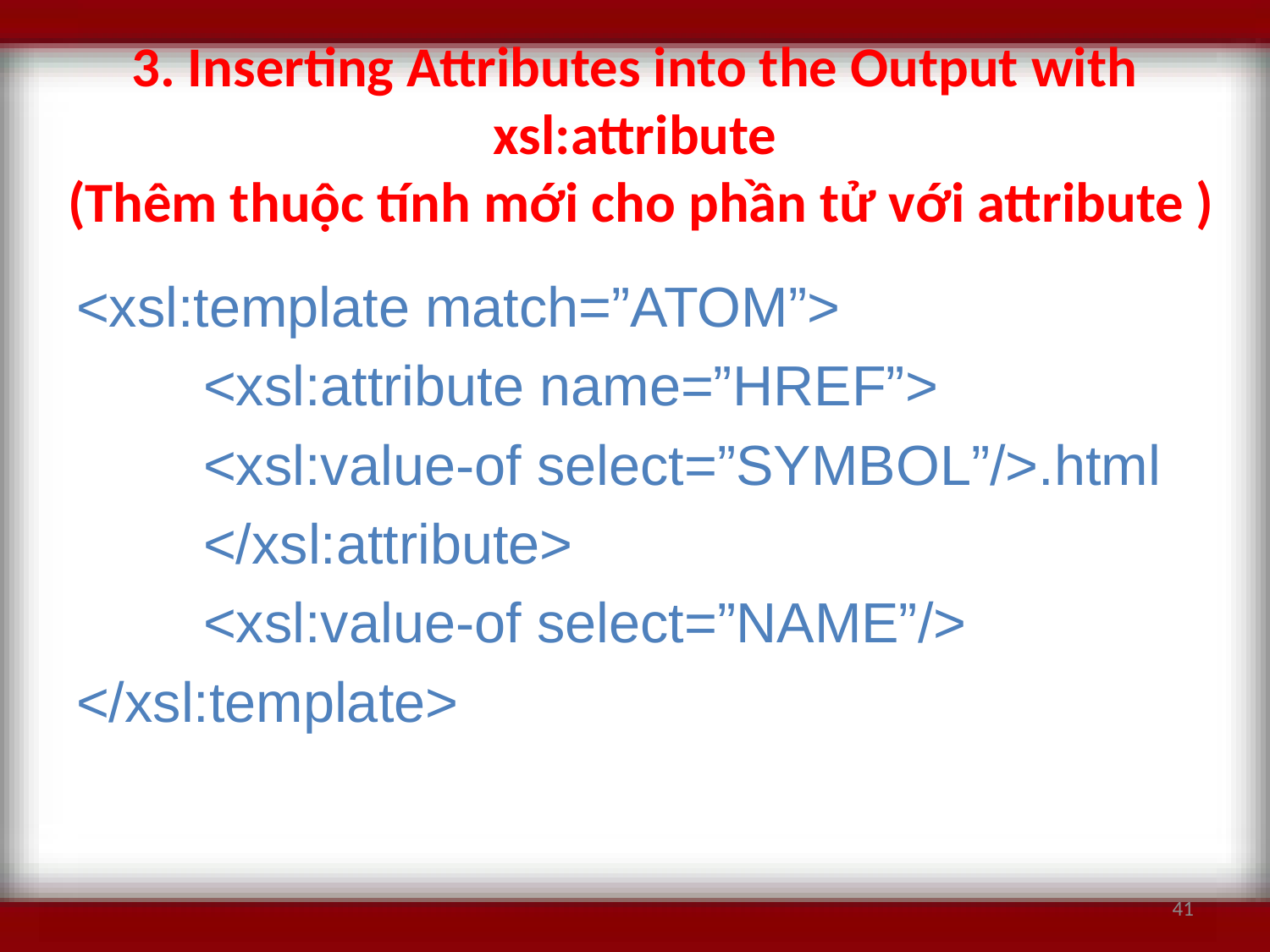

# 3. Inserting Attributes into the Output with xsl:attribute (Thêm thuộc tính mới cho phần tử với attribute )
<xsl:template match=”ATOM”>
	<xsl:attribute name=”HREF”>
	<xsl:value-of select=”SYMBOL”/>.html
	</xsl:attribute>
	<xsl:value-of select=”NAME”/>
</xsl:template>
41